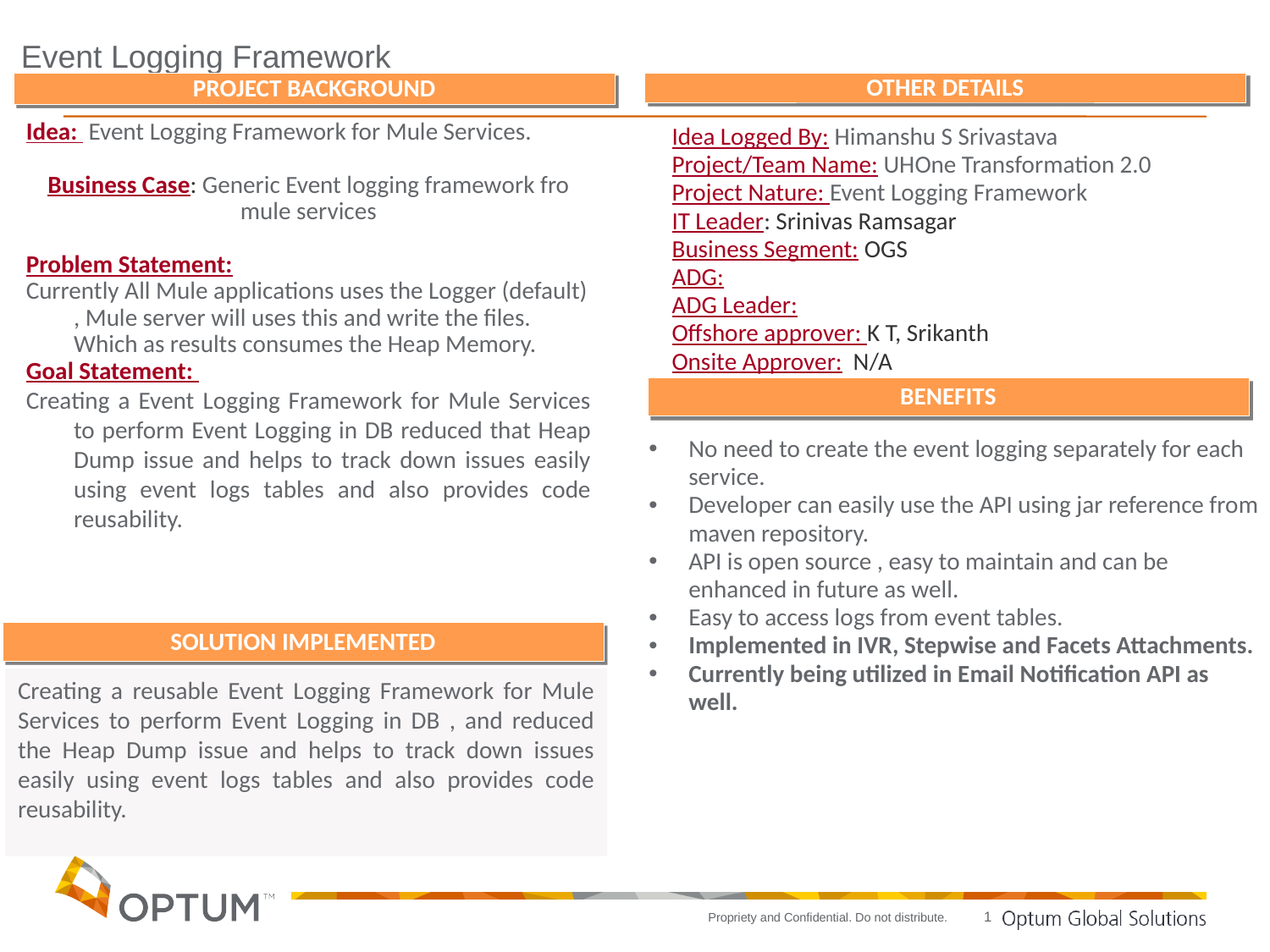

# Event Logging Framework
PROJECT BACKGROUND
OTHER DETAILS
Idea:  Event Logging Framework for Mule Services.

Business Case: Generic Event logging framework fro mule services

Problem Statement:
Currently All Mule applications uses the Logger (default) , Mule server will uses this and write the files. Which as results consumes the Heap Memory.
Goal Statement:
Creating a Event Logging Framework for Mule Services to perform Event Logging in DB reduced that Heap Dump issue and helps to track down issues easily using event logs tables and also provides code reusability.
Idea Logged By: Himanshu S Srivastava
Project/Team Name: UHOne Transformation 2.0
Project Nature: Event Logging Framework
IT Leader: Srinivas Ramsagar
Business Segment: OGS
ADG:
ADG Leader:
Offshore approver: K T, Srikanth
Onsite Approver:  N/A
BENEFITS
No need to create the event logging separately for each service.
Developer can easily use the API using jar reference from maven repository.
API is open source , easy to maintain and can be enhanced in future as well.
Easy to access logs from event tables.
Implemented in IVR, Stepwise and Facets Attachments.
Currently being utilized in Email Notification API as well.

SOLUTION IMPLEMENTED
Creating a reusable Event Logging Framework for Mule Services to perform Event Logging in DB , and reduced the Heap Dump issue and helps to track down issues easily using event logs tables and also provides code reusability.
1